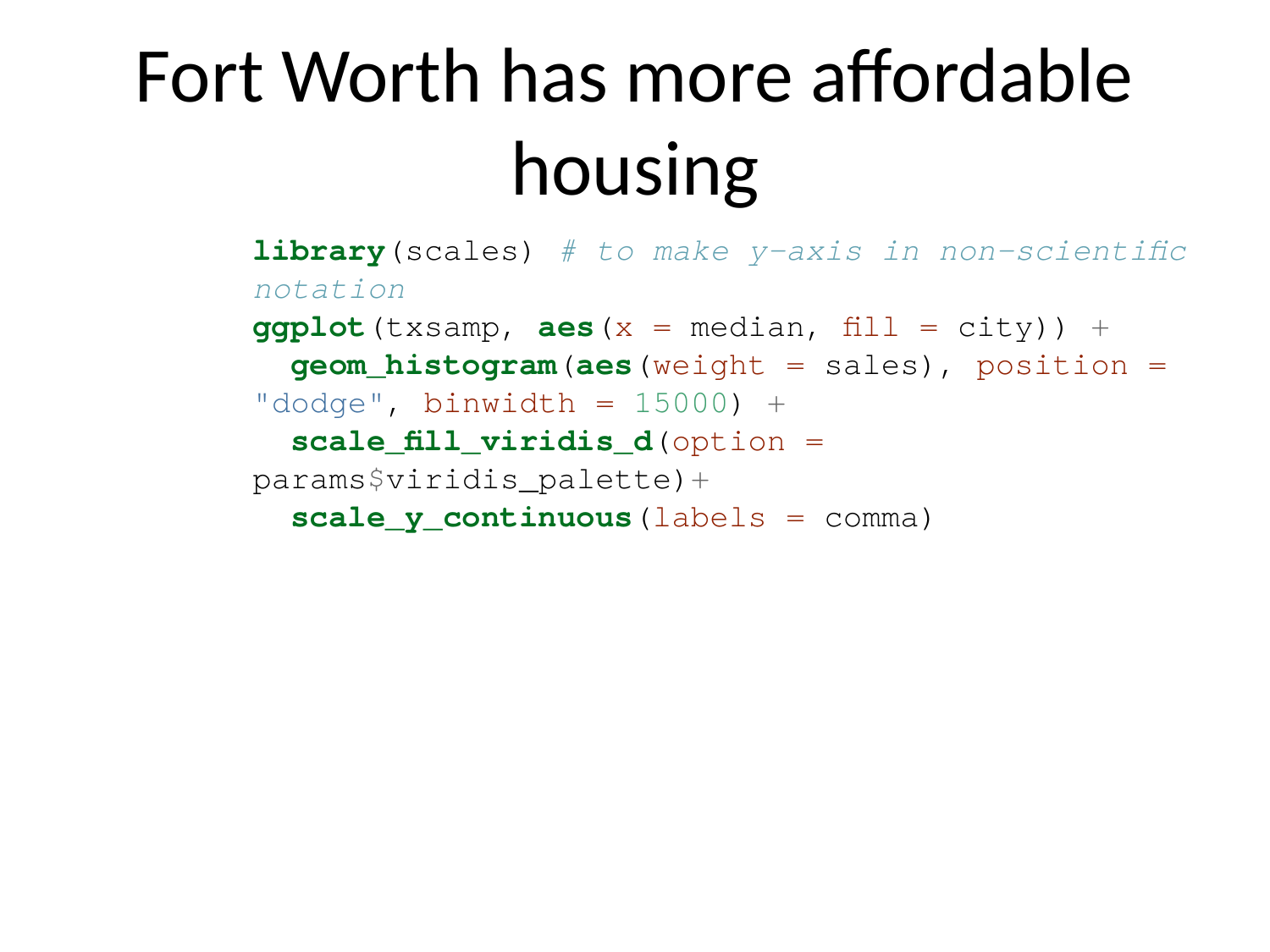

# Fort Worth has more affordable housing
library(scales) # to make y-axis in non-scientific notation
ggplot(txsamp, aes(x = median, fill = city)) +
  geom_histogram(aes(weight = sales), position = "dodge", binwidth = 15000) +
  scale_fill_viridis_d(option = params$viridis_palette)+
  scale_y_continuous(labels = comma)